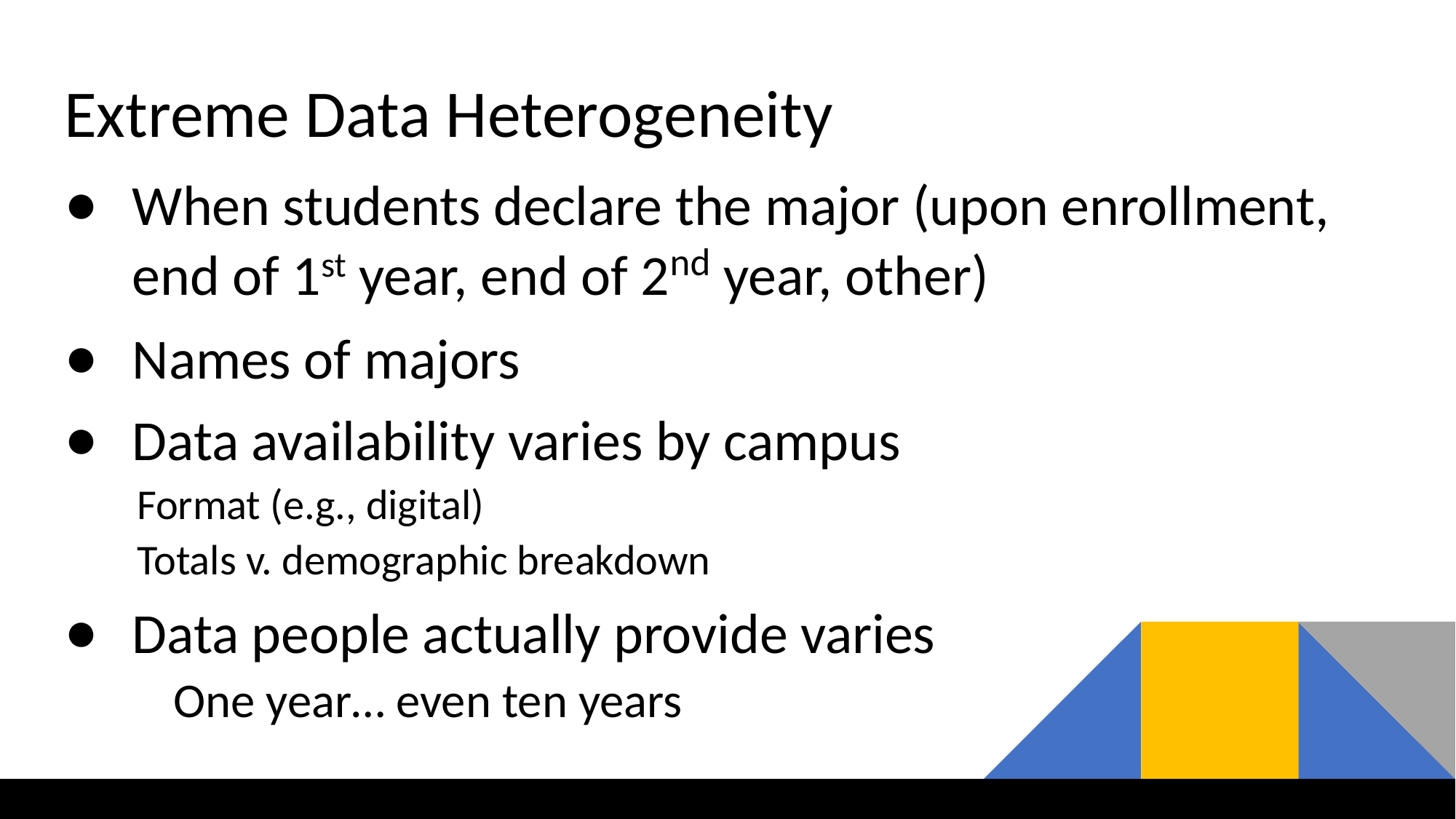

# Extreme Data Heterogeneity
When students declare the major (upon enrollment, end of 1st year, end of 2nd year, other)
Names of majors
Data availability varies by campus
Format (e.g., digital)
Totals v. demographic breakdown
Data people actually provide varies
	One year… even ten years